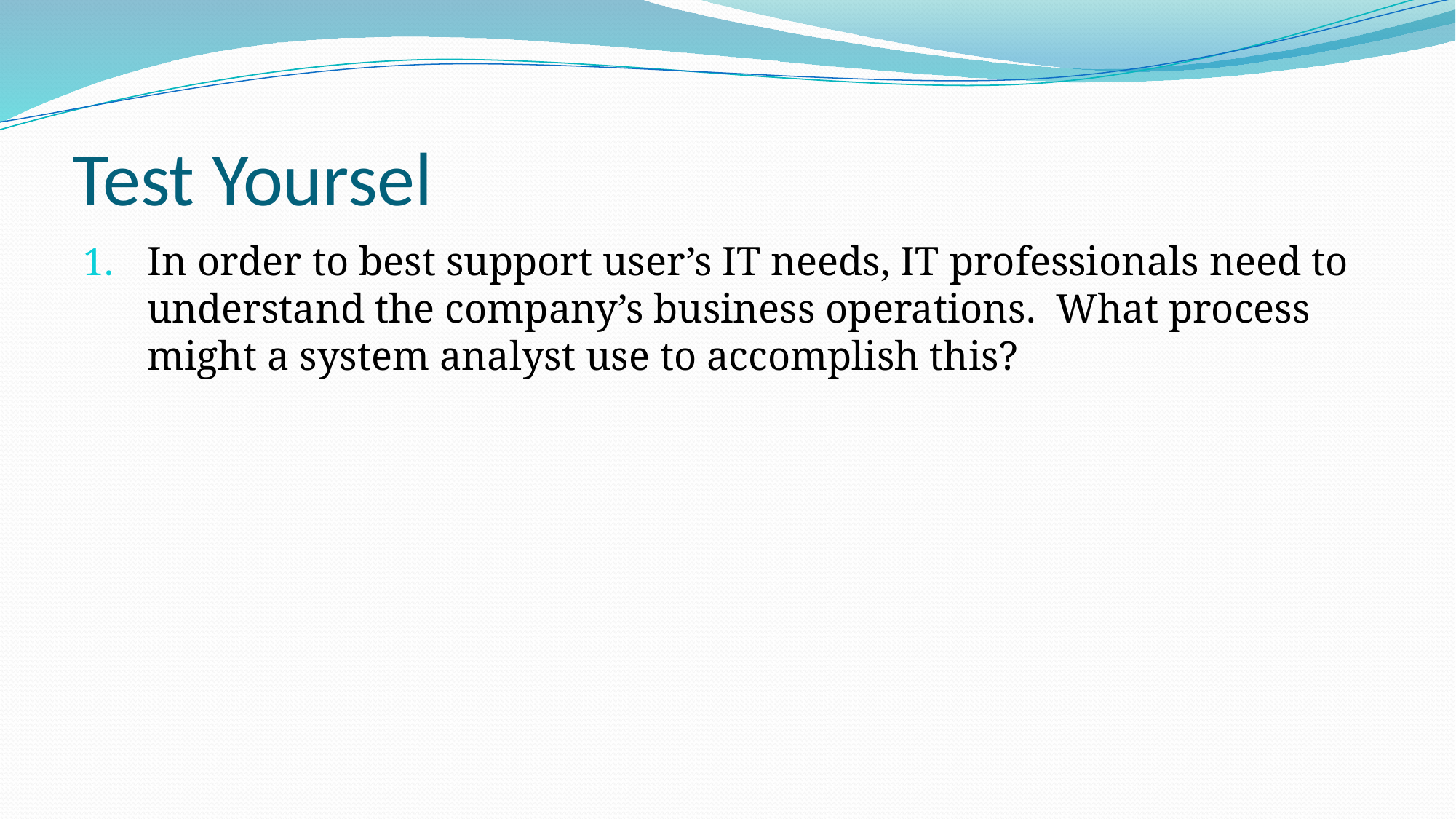

# Test Yoursel
In order to best support user’s IT needs, IT professionals need to understand the company’s business operations.  What process might a system analyst use to accomplish this?